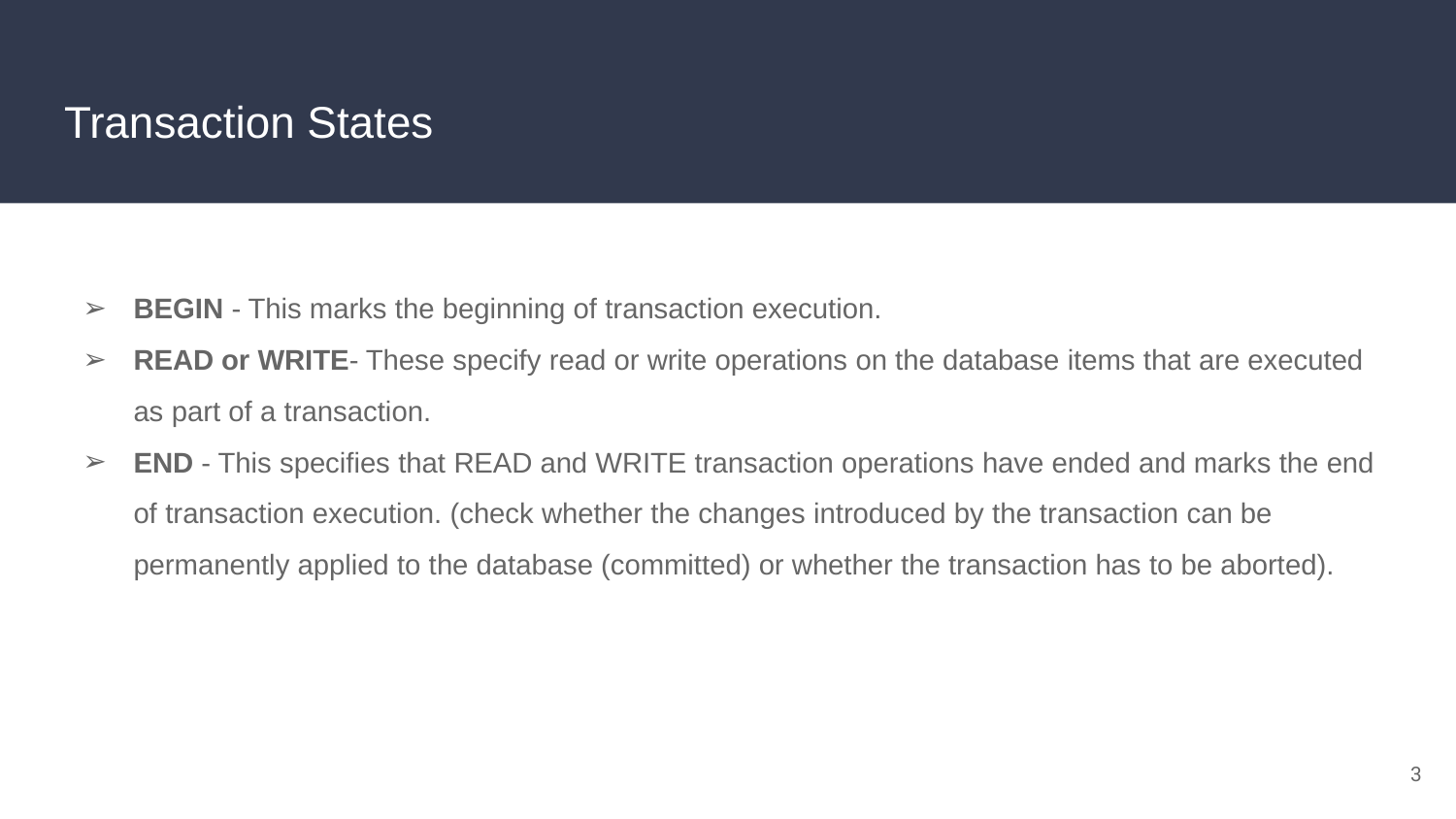

# Transaction States

BEGIN - This marks the beginning of transaction execution.
READ or WRITE- These specify read or write operations on the database items that are executed as part of a transaction.
END - This specifies that READ and WRITE transaction operations have ended and marks the end of transaction execution. (check whether the changes introduced by the transaction can be permanently applied to the database (committed) or whether the transaction has to be aborted).
3